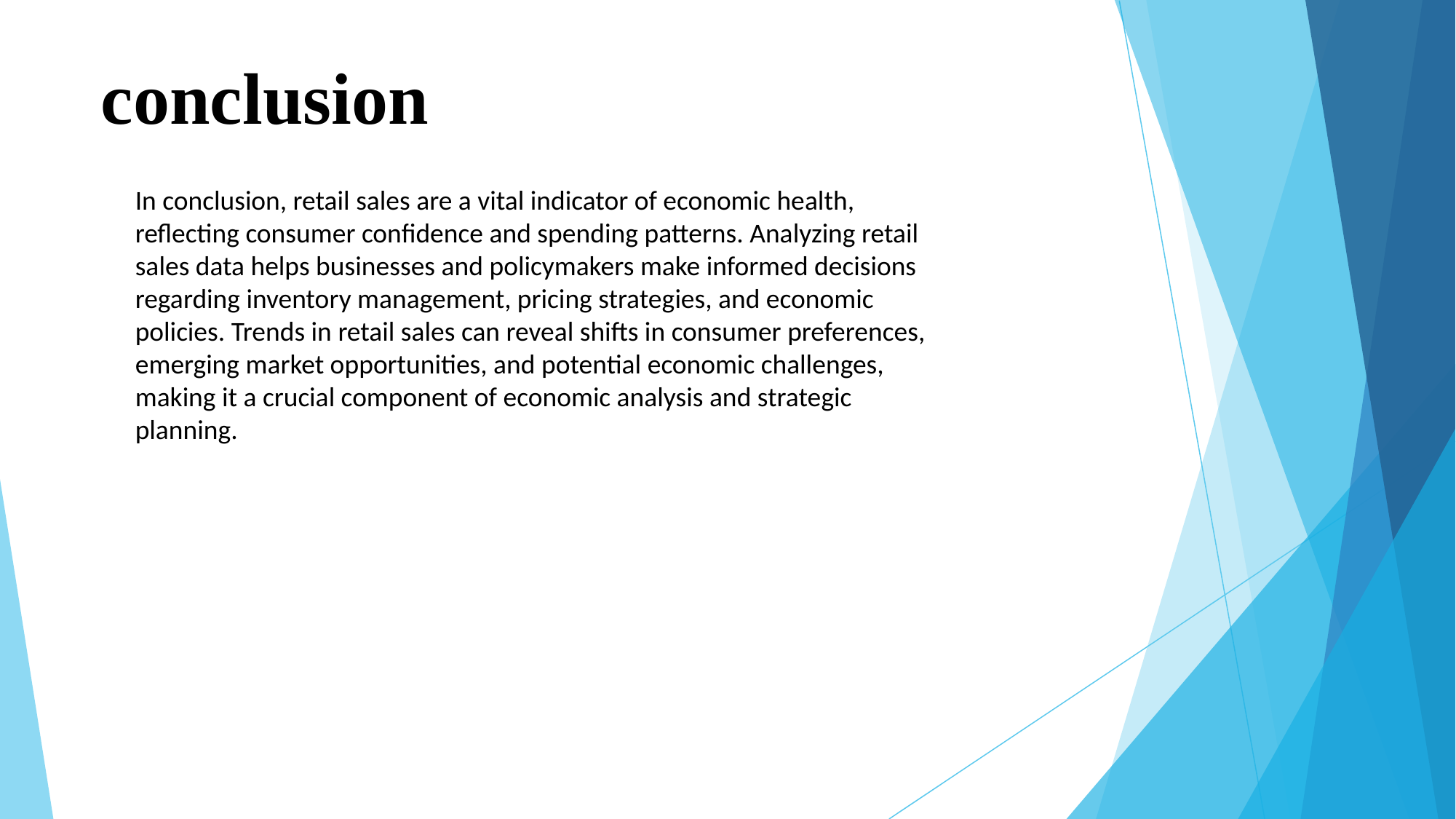

# conclusion
In conclusion, retail sales are a vital indicator of economic health, reflecting consumer confidence and spending patterns. Analyzing retail sales data helps businesses and policymakers make informed decisions regarding inventory management, pricing strategies, and economic policies. Trends in retail sales can reveal shifts in consumer preferences, emerging market opportunities, and potential economic challenges, making it a crucial component of economic analysis and strategic planning.